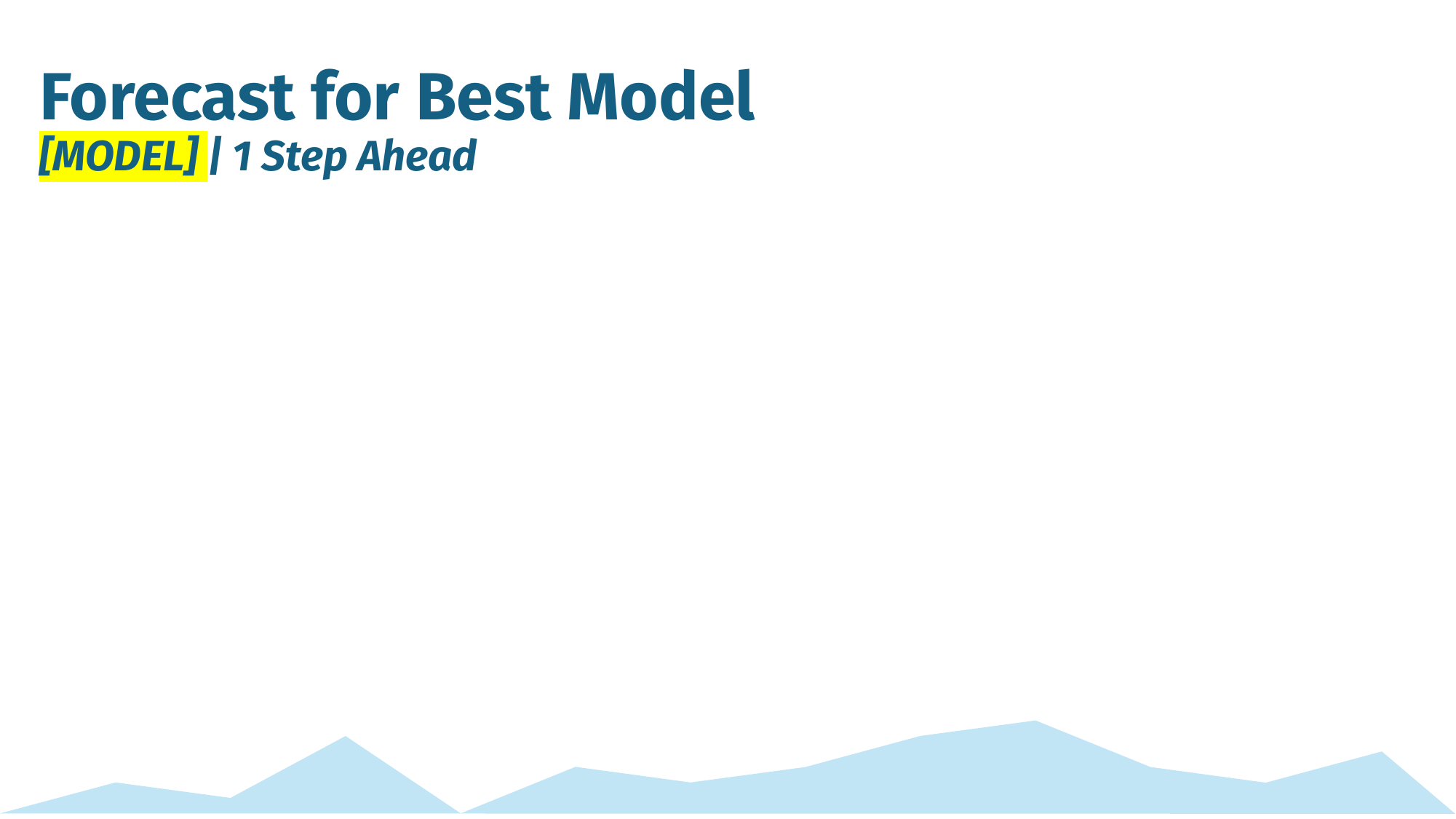

Forecast for Best Model
[MODEL] | 1 Step Ahead